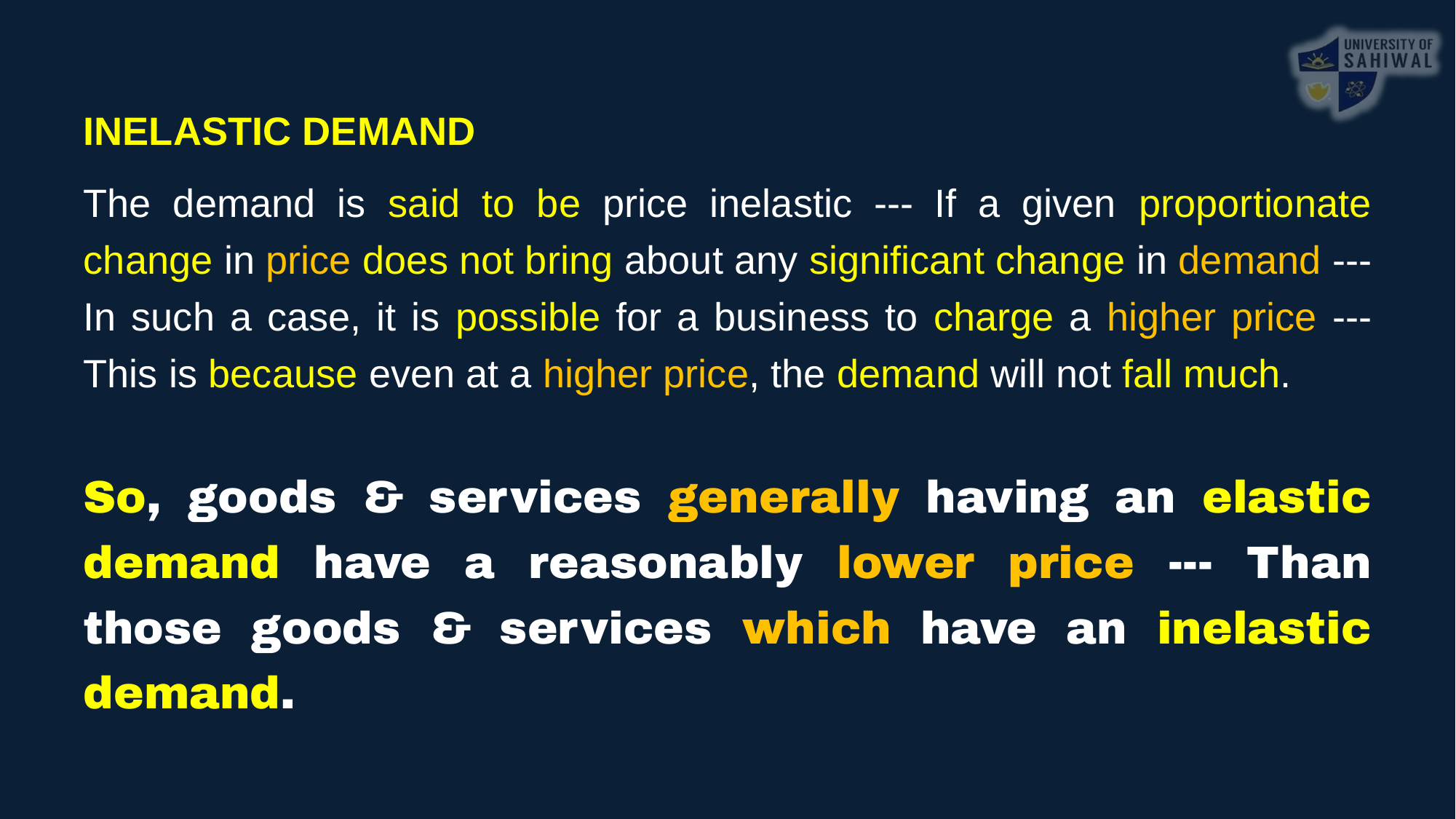

INELASTIC DEMAND
The demand is said to be price inelastic --- If a given proportionate change in price does not bring about any significant change in demand --- In such a case, it is possible for a business to charge a higher price --- This is because even at a higher price, the demand will not fall much.

So, goods & services generally having an elastic demand have a reasonably lower price --- Than those goods & services which have an inelastic demand.